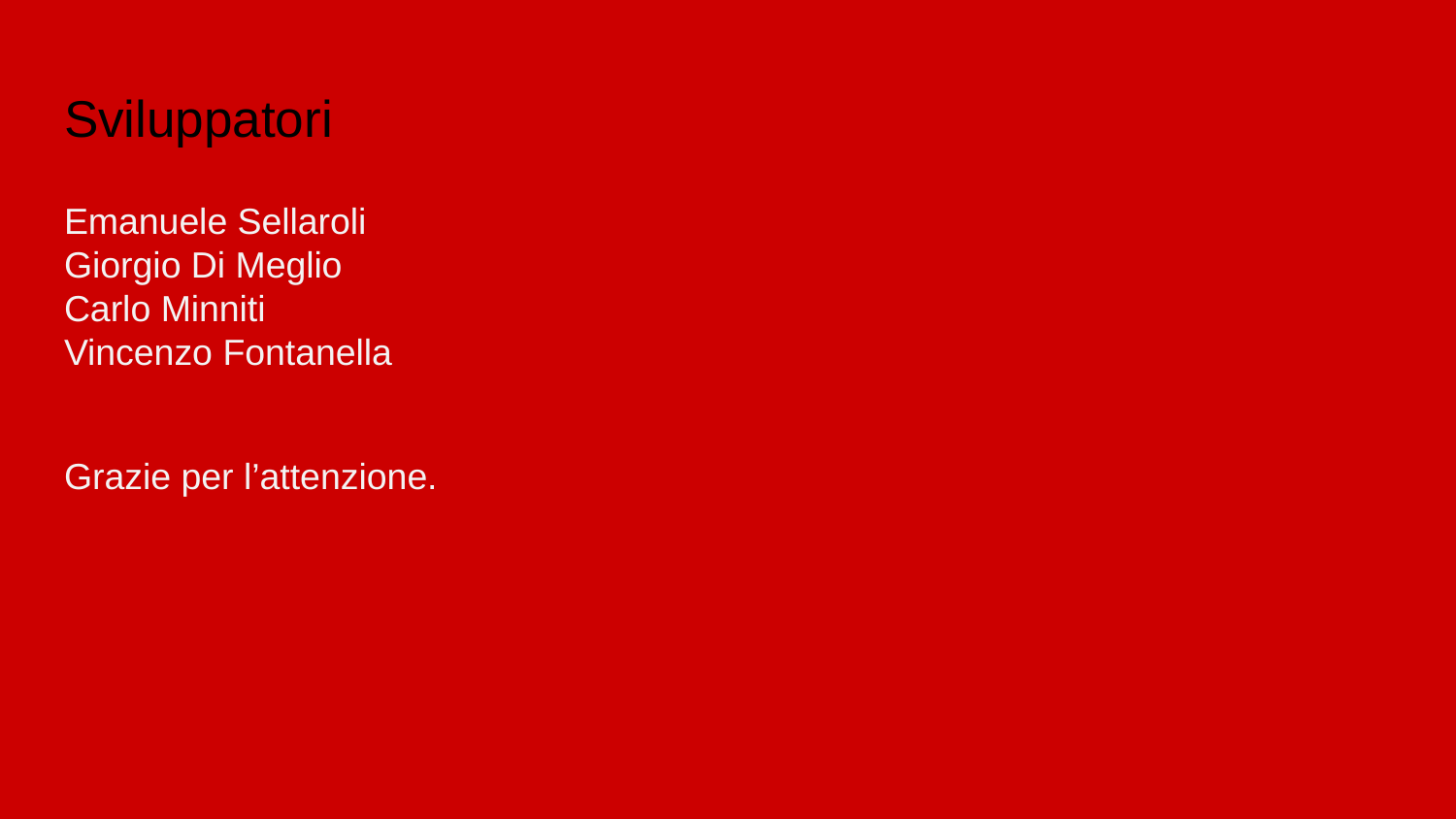

# Sviluppatori
Emanuele Sellaroli
Giorgio Di Meglio
Carlo Minniti
Vincenzo Fontanella

Grazie per l’attenzione.